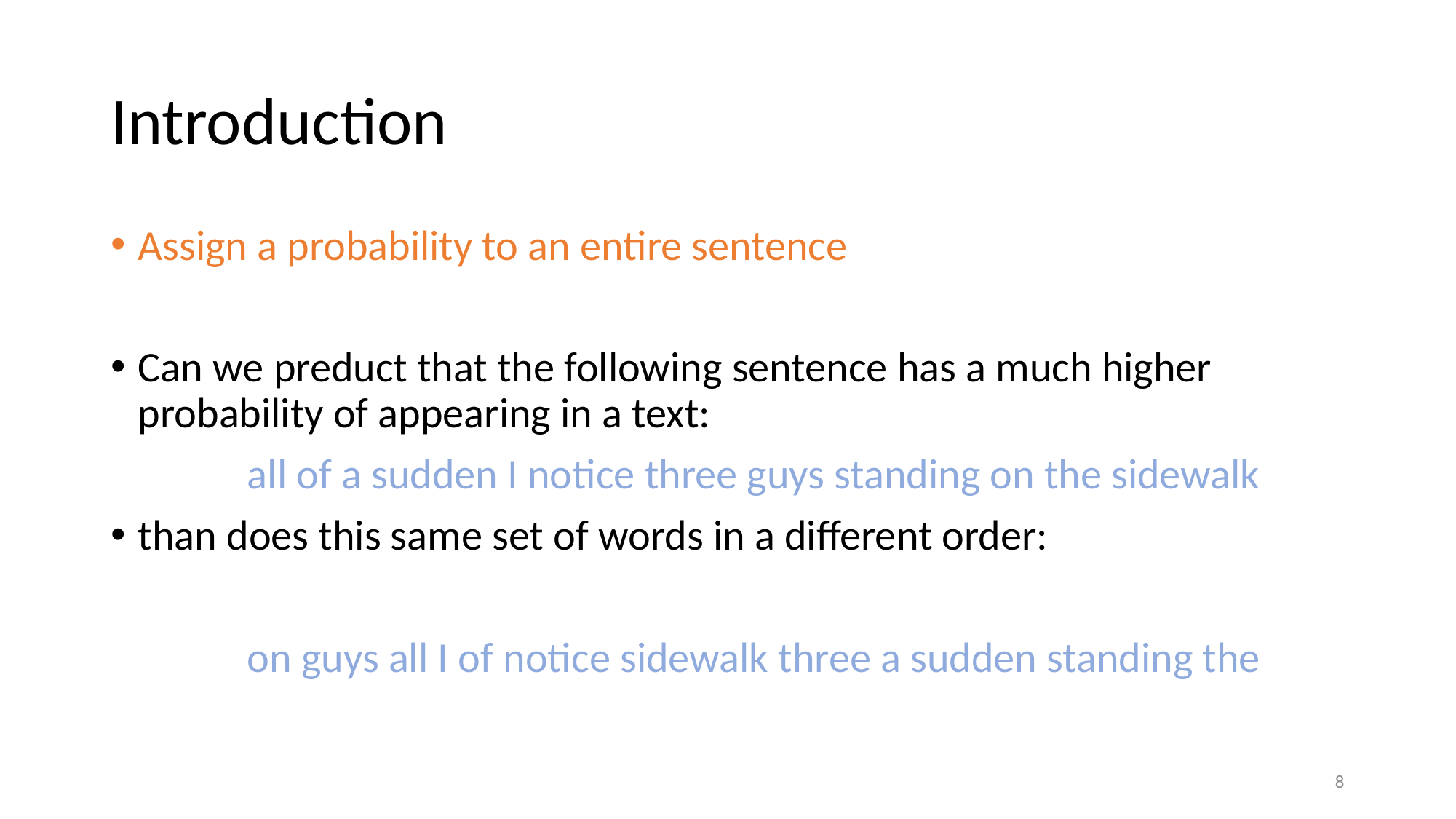

# Introduction
Assign a probability to an entire sentence

Can we preduct that the following sentence has a much higher probability of appearing in a text:
		all of a sudden I notice three guys standing on the sidewalk
than does this same set of words in a different order:

		on guys all I of notice sidewalk three a sudden standing the
8